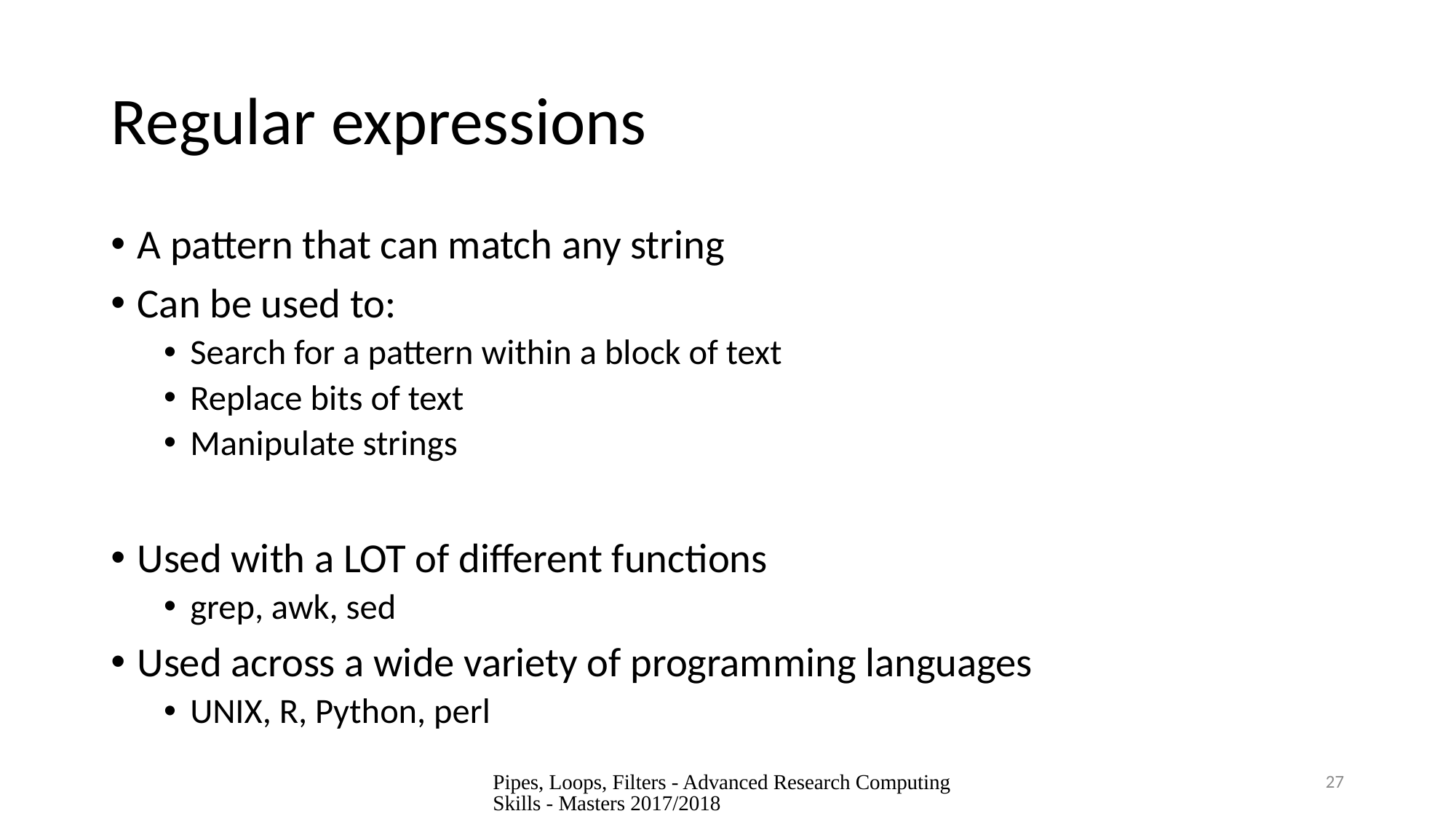

# Regular expressions
A pattern that can match any string
Can be used to:
Search for a pattern within a block of text
Replace bits of text
Manipulate strings

Used with a LOT of different functions
grep, awk, sed
Used across a wide variety of programming languages
UNIX, R, Python, perl
Pipes, Loops, Filters - Advanced Research Computing Skills - Masters 2017/2018
27